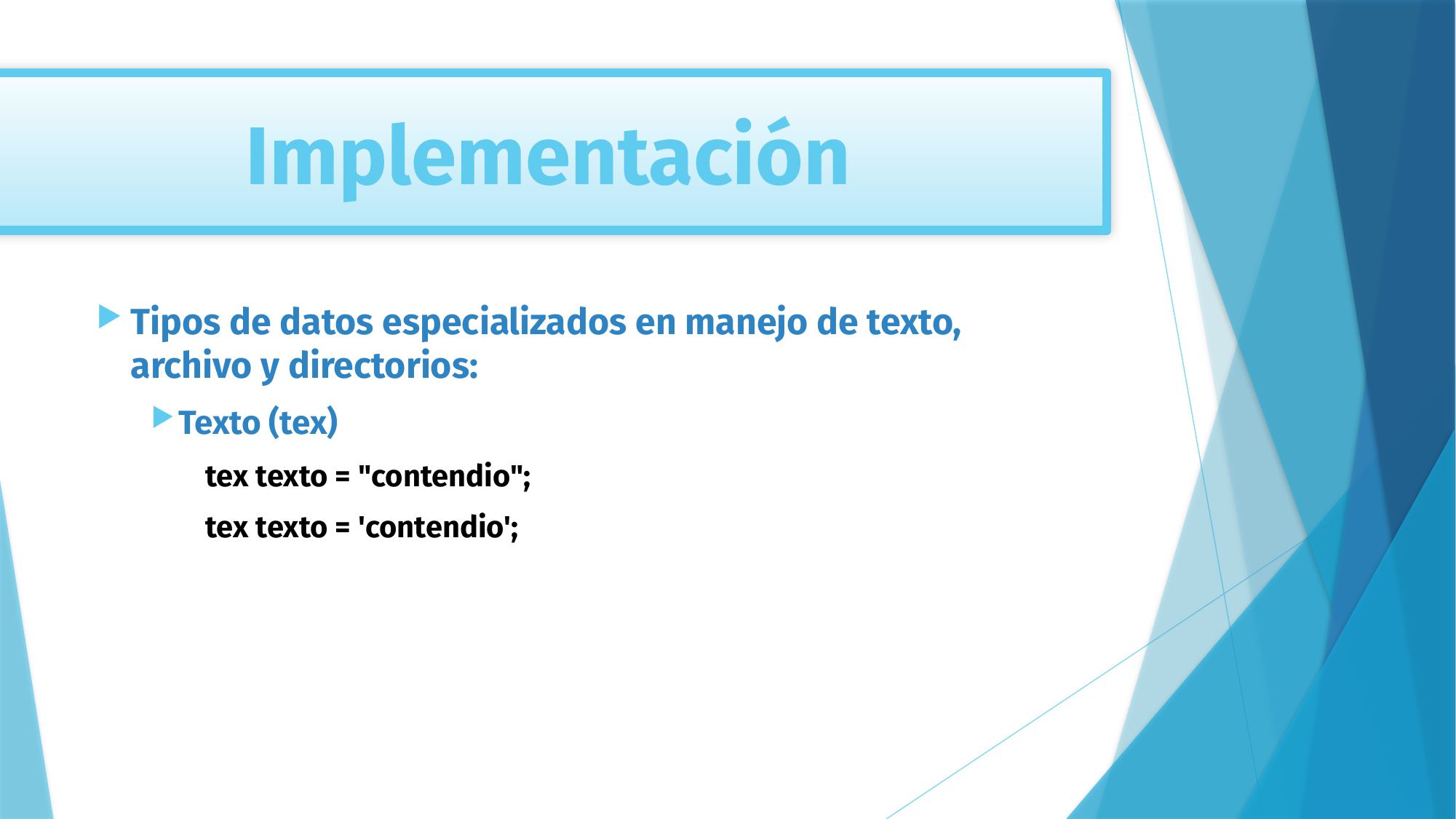

Implementación
Tipos de datos especializados en manejo de texto, archivo y directorios:
Texto (tex)
tex texto = "contendio";
tex texto = 'contendio';